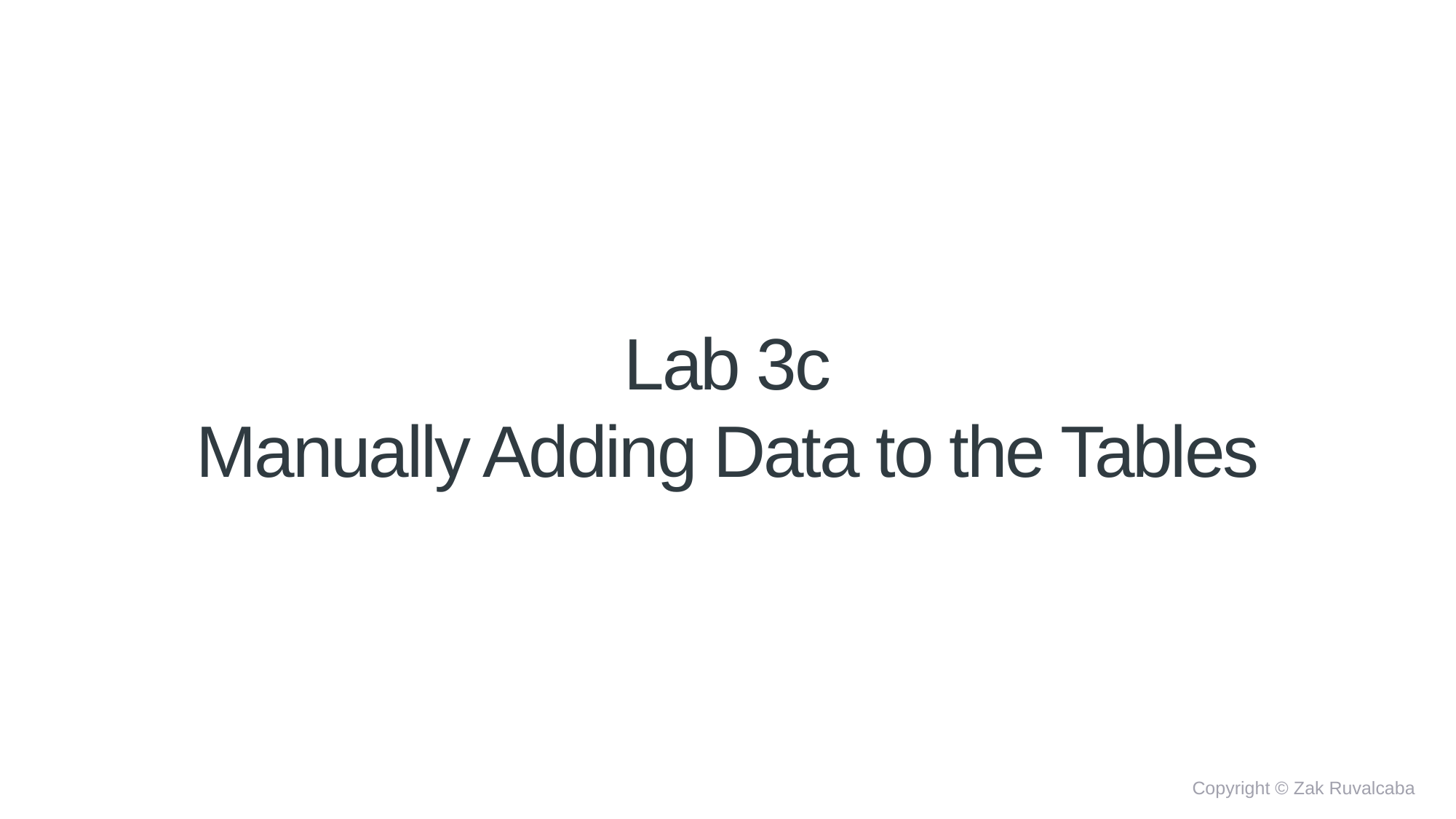

# Lab 3c Manually Adding Data to the Tables